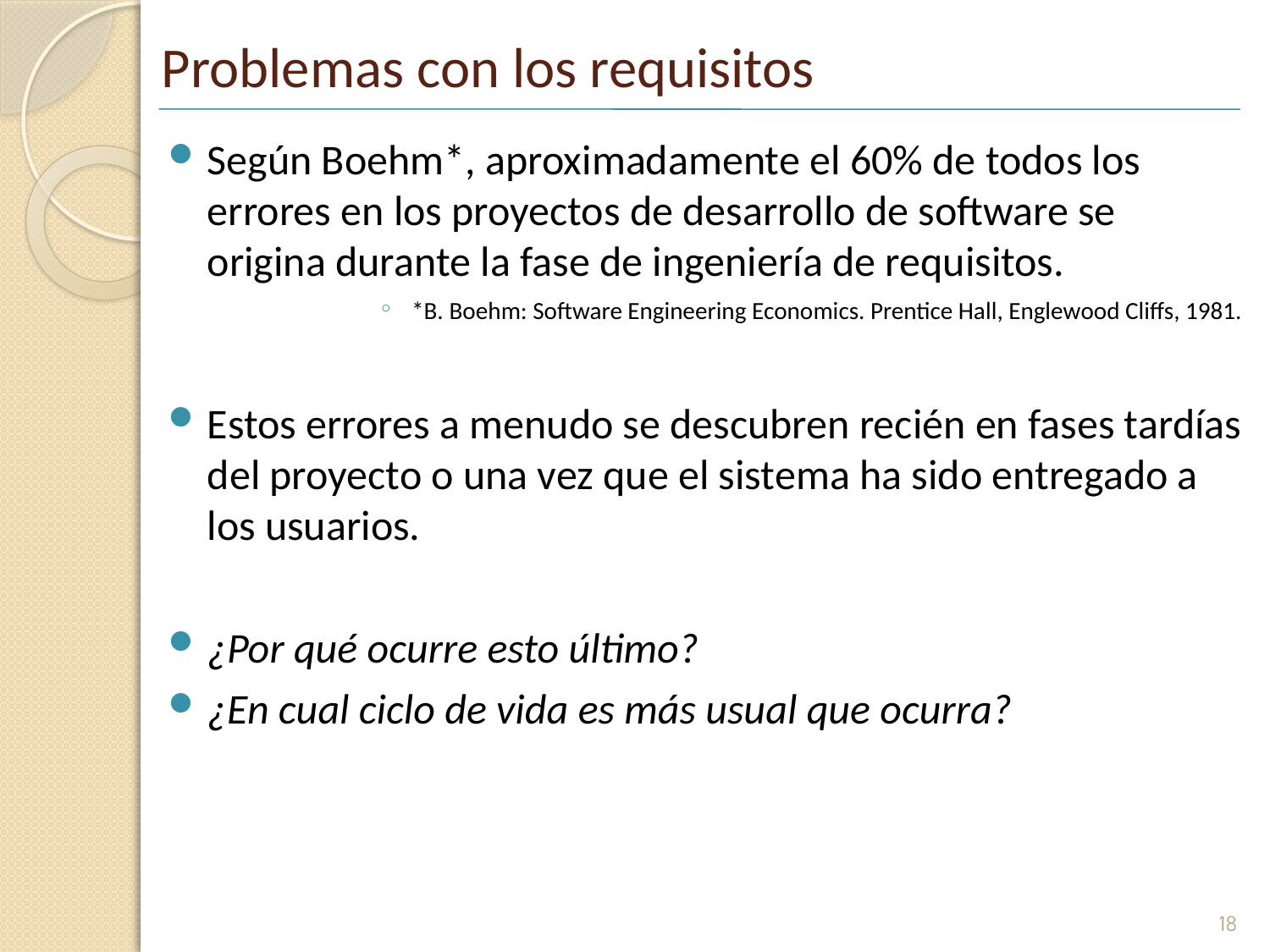

# Problemas con los requisitos
Según Boehm*, aproximadamente el 60% de todos los errores en los proyectos de desarrollo de software se origina durante la fase de ingeniería de requisitos.
*B. Boehm: Software Engineering Economics. Prentice Hall, Englewood Cliffs, 1981.

Estos errores a menudo se descubren recién en fases tardías del proyecto o una vez que el sistema ha sido entregado a los usuarios.

¿Por qué ocurre esto último?
¿En cual ciclo de vida es más usual que ocurra?
18